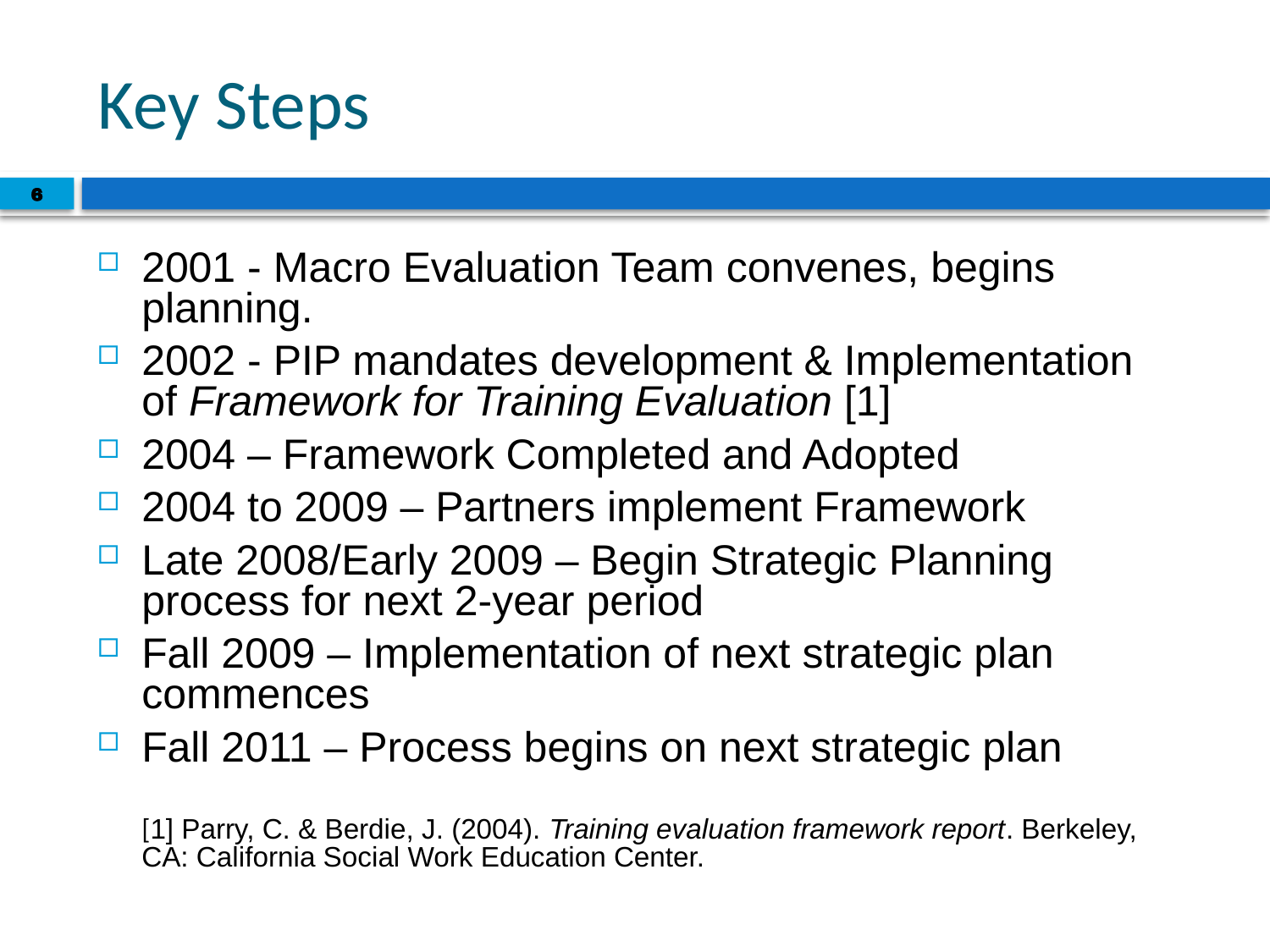

# Key Steps
6
2001 - Macro Evaluation Team convenes, begins planning.
2002 - PIP mandates development & Implementation of Framework for Training Evaluation [1]
2004 – Framework Completed and Adopted
2004 to 2009 – Partners implement Framework
Late 2008/Early 2009 – Begin Strategic Planning process for next 2-year period
Fall 2009 – Implementation of next strategic plan commences
Fall 2011 – Process begins on next strategic plan

	[1] Parry, C. & Berdie, J. (2004). Training evaluation framework report. Berkeley, CA: California Social Work Education Center.